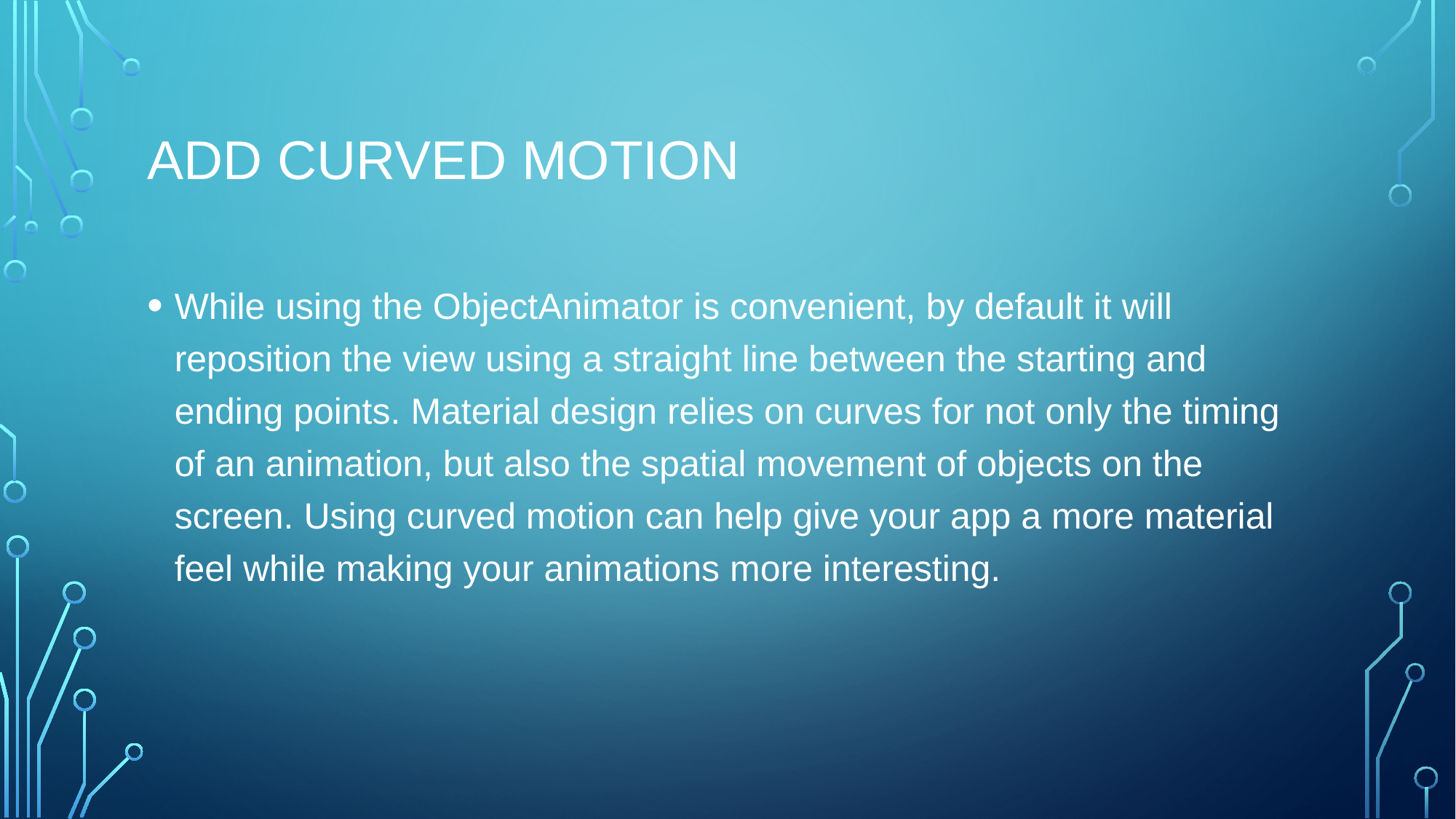

# Add curved motion
While using the ObjectAnimator is convenient, by default it will reposition the view using a straight line between the starting and ending points. Material design relies on curves for not only the timing of an animation, but also the spatial movement of objects on the screen. Using curved motion can help give your app a more material feel while making your animations more interesting.